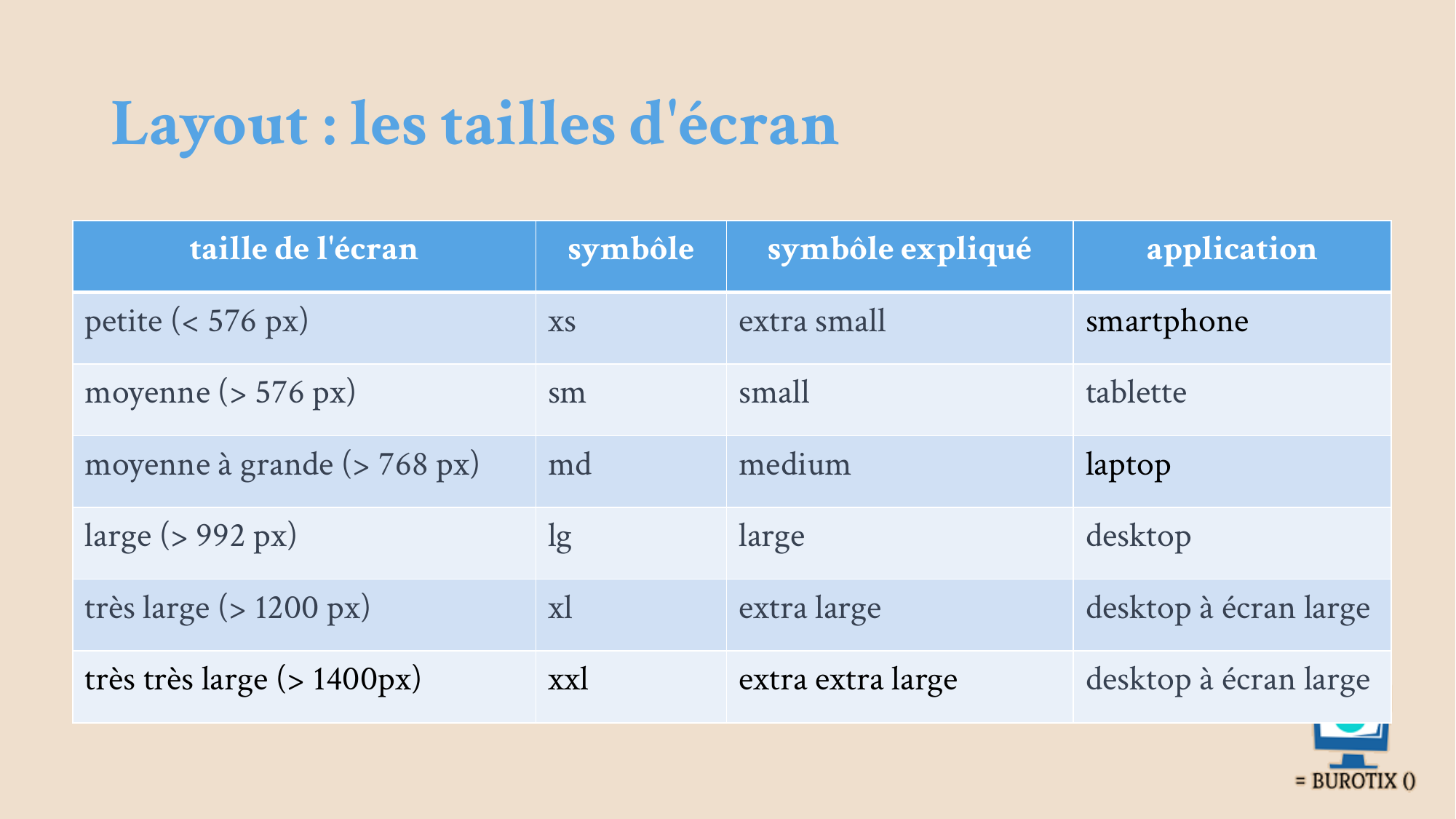

# Layout : les tailles d'écran
| taille de l'écran | symbôle | symbôle expliqué | application |
| --- | --- | --- | --- |
| petite (< 576 px) | xs | extra small | smartphone |
| moyenne (> 576 px) | sm | small | tablette |
| moyenne à grande (> 768 px) | md | medium | laptop |
| large (> 992 px) | lg | large | desktop |
| très large (> 1200 px) | xl | extra large | desktop à écran large |
| très très large (> 1400px) | xxl | extra extra large | desktop à écran large |